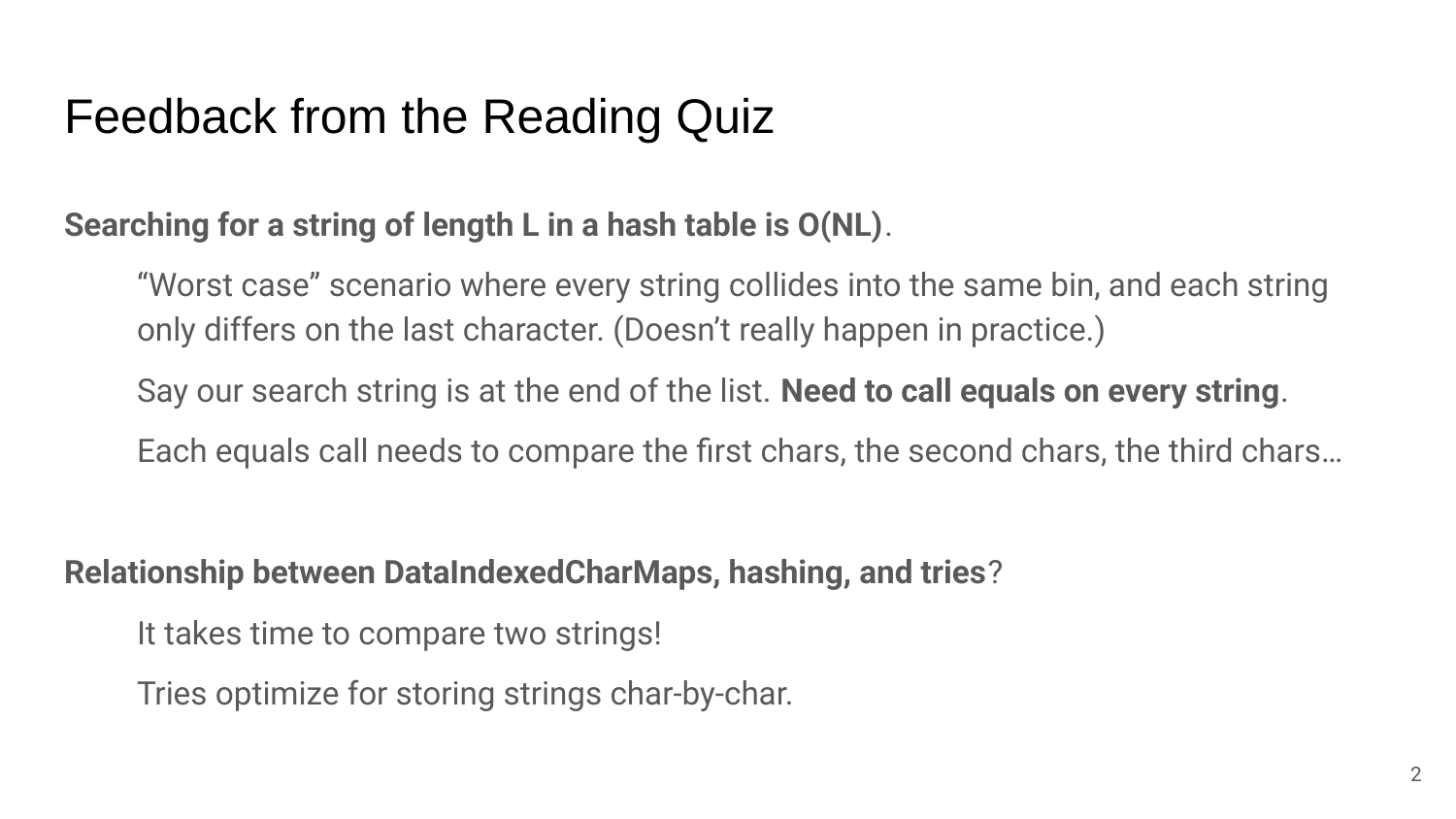

# Feedback from the Reading Quiz
Searching for a string of length L in a hash table is O(NL).
“Worst case” scenario where every string collides into the same bin, and each string only differs on the last character. (Doesn’t really happen in practice.)
Say our search string is at the end of the list. Need to call equals on every string.
Each equals call needs to compare the first chars, the second chars, the third chars…

Relationship between DataIndexedCharMaps, hashing, and tries?
It takes time to compare two strings!
Tries optimize for storing strings char-by-char.
2